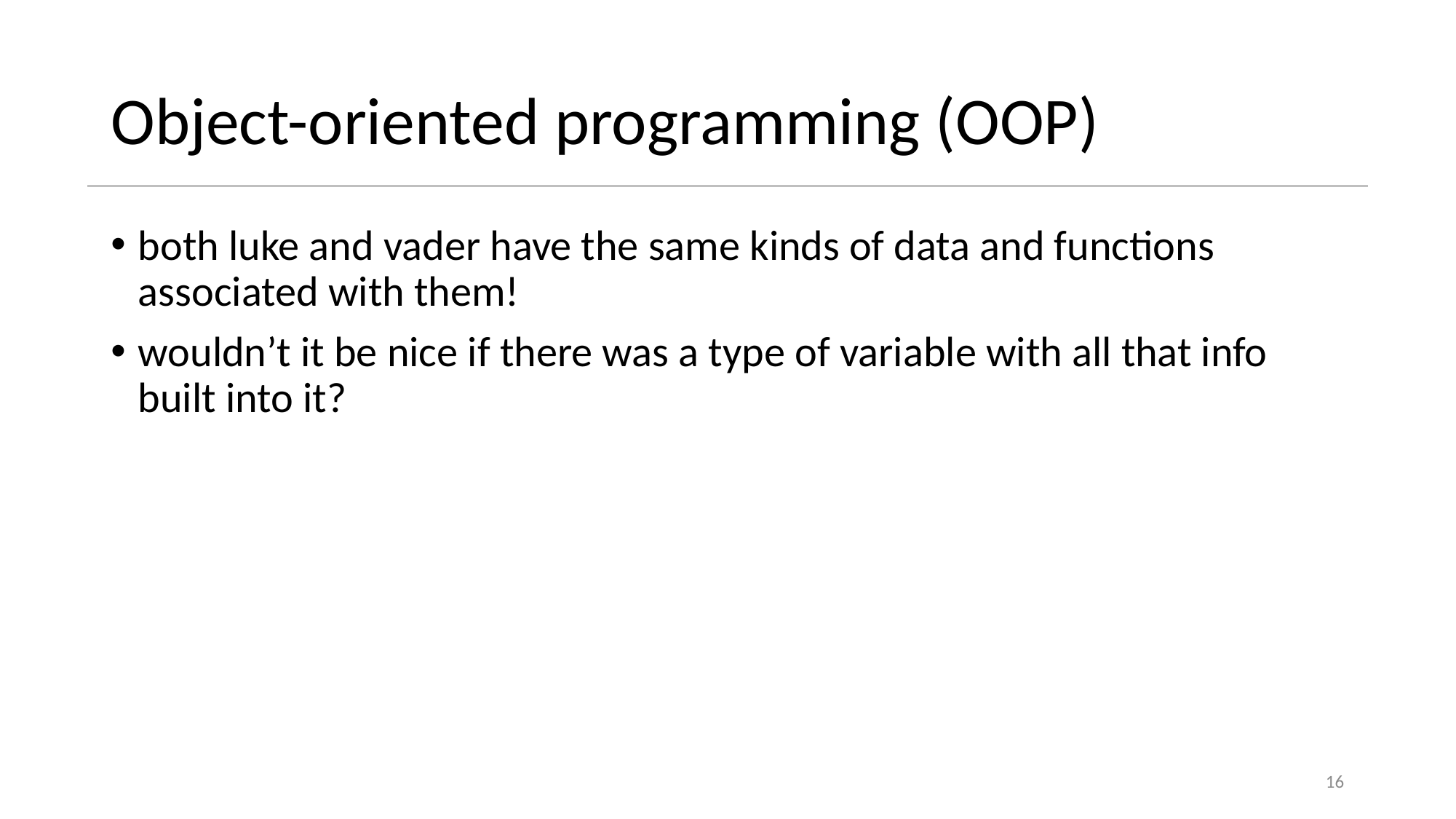

# Object-oriented programming (OOP)
both luke and vader have the same kinds of data and functions associated with them!
wouldn’t it be nice if there was a type of variable with all that info built into it?

16